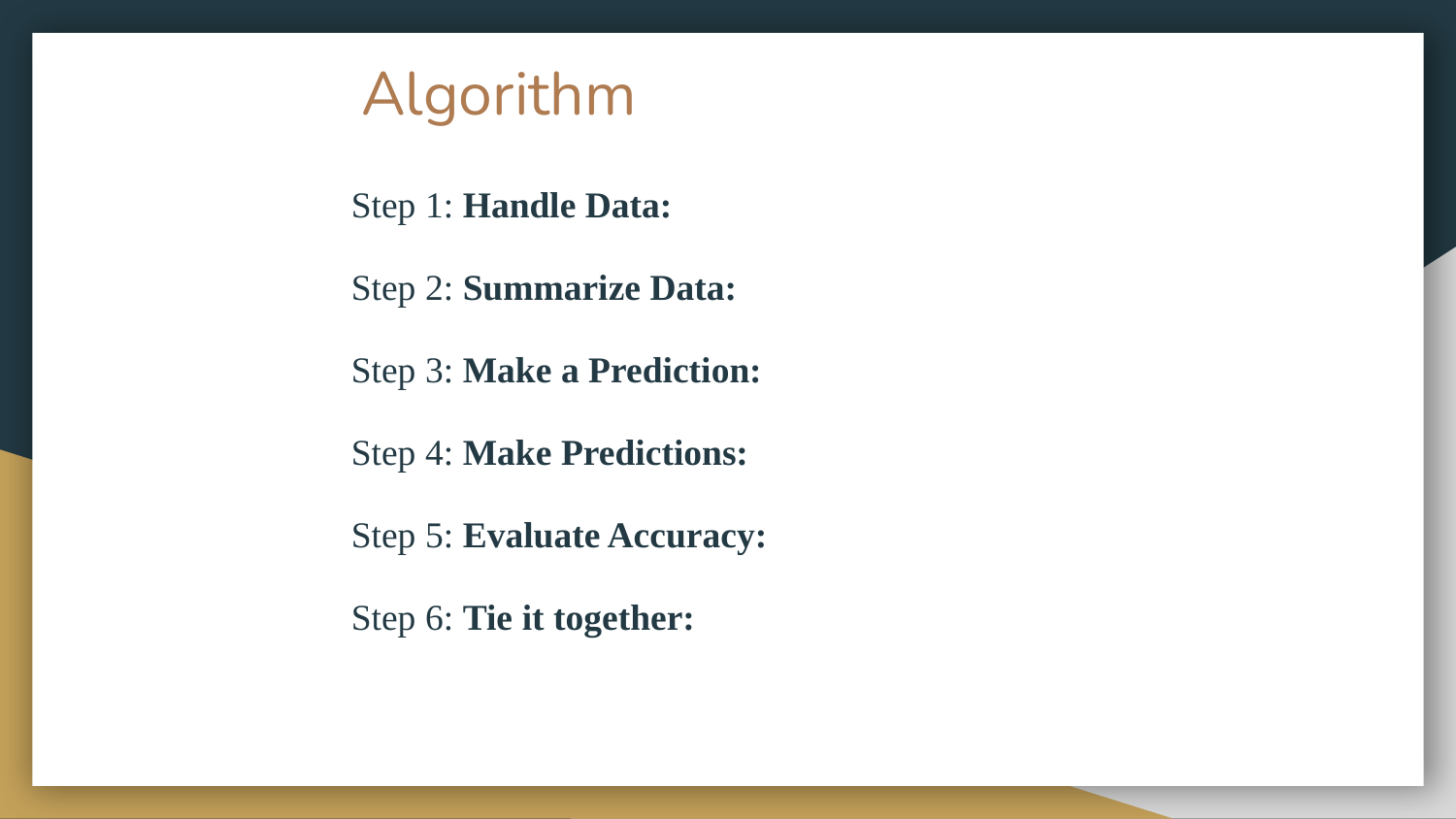

# Algorithm
Step 1: Handle Data:
Step 2: Summarize Data:
Step 3: Make a Prediction:
Step 4: Make Predictions:
Step 5: Evaluate Accuracy:
Step 6: Tie it together: